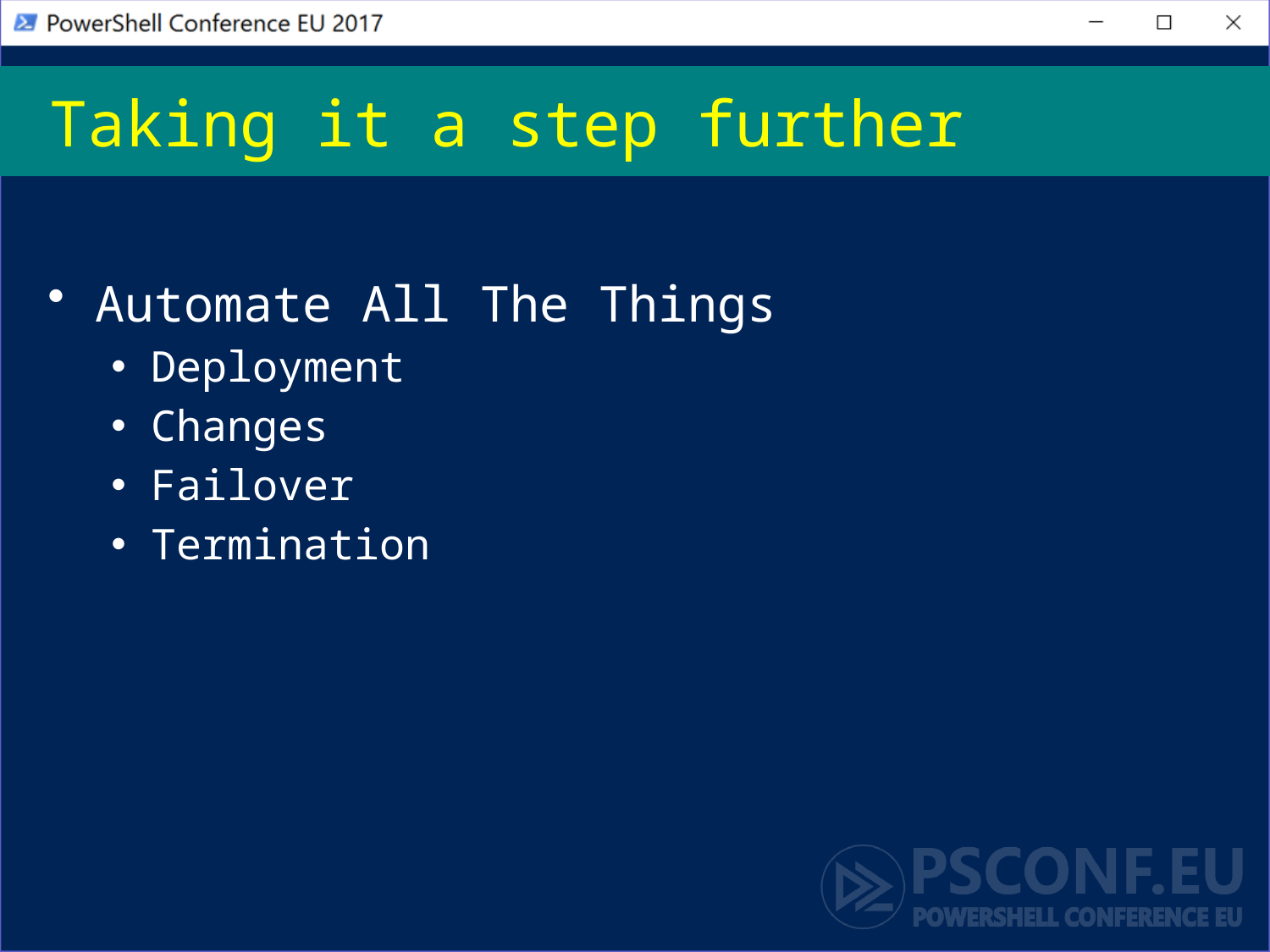

# Taking it a step further
Automate All The Things
Deployment
Changes
Failover
Termination